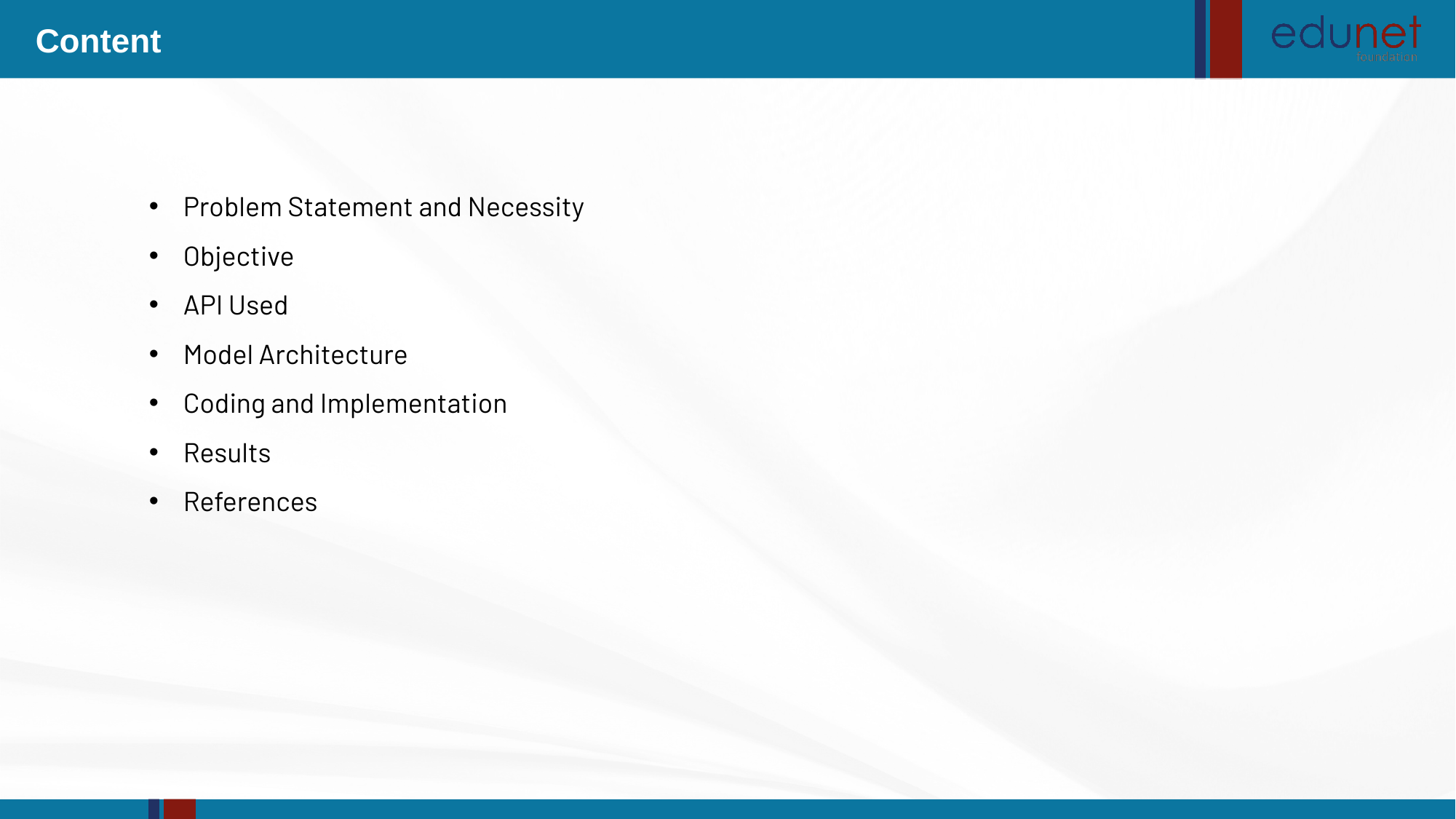

Content
Problem Statement and Necessity
Objective
API Used
Model Architecture
Coding and Implementation
Results
References